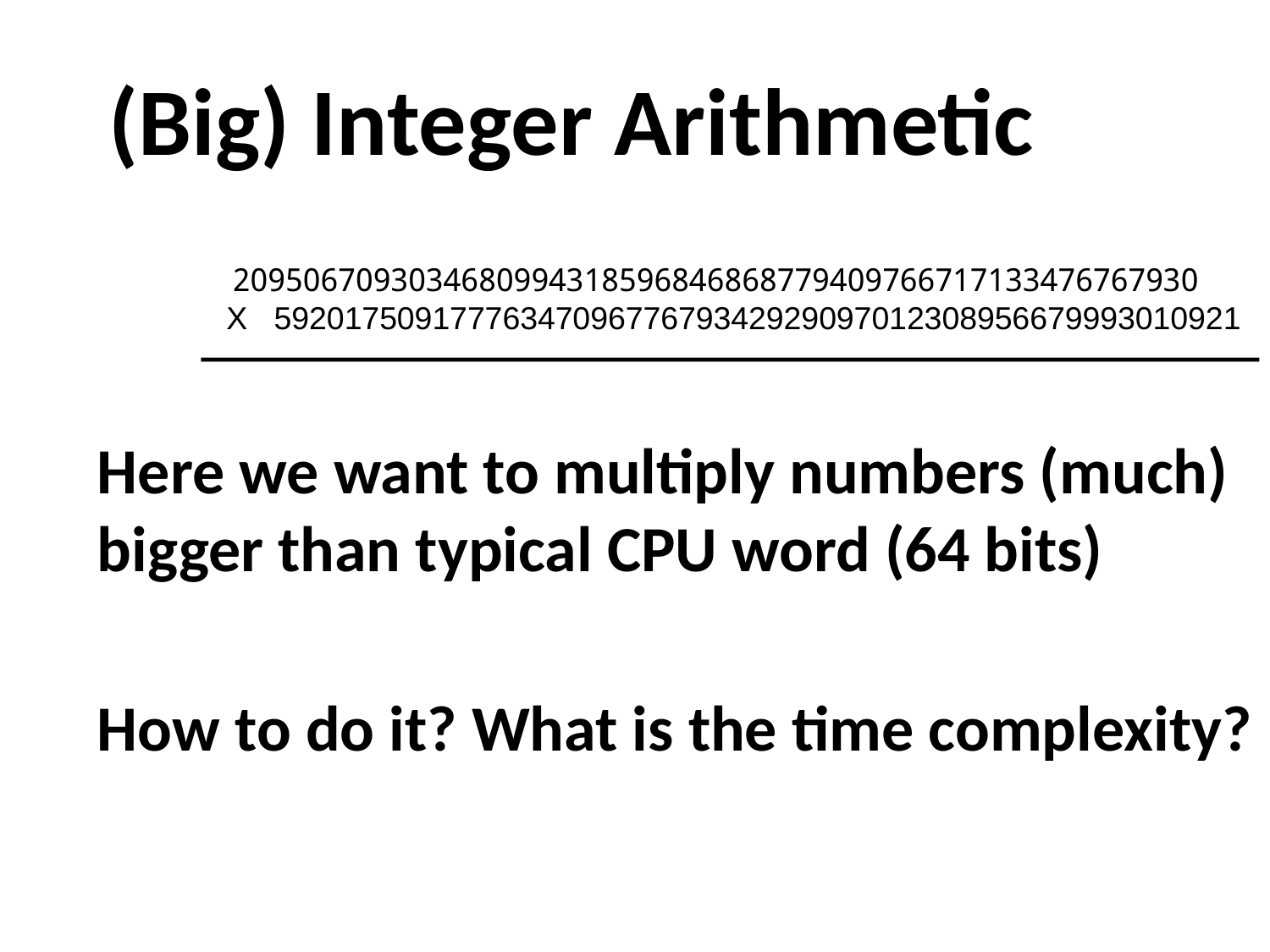

(Big) Integer Arithmetic
     2095067093034680994318596846868779409766717133476767930
X   5920175091777634709677679342929097012308956679993010921

Here we want to multiply numbers (much) bigger than typical CPU word (64 bits)

How to do it? What is the time complexity?